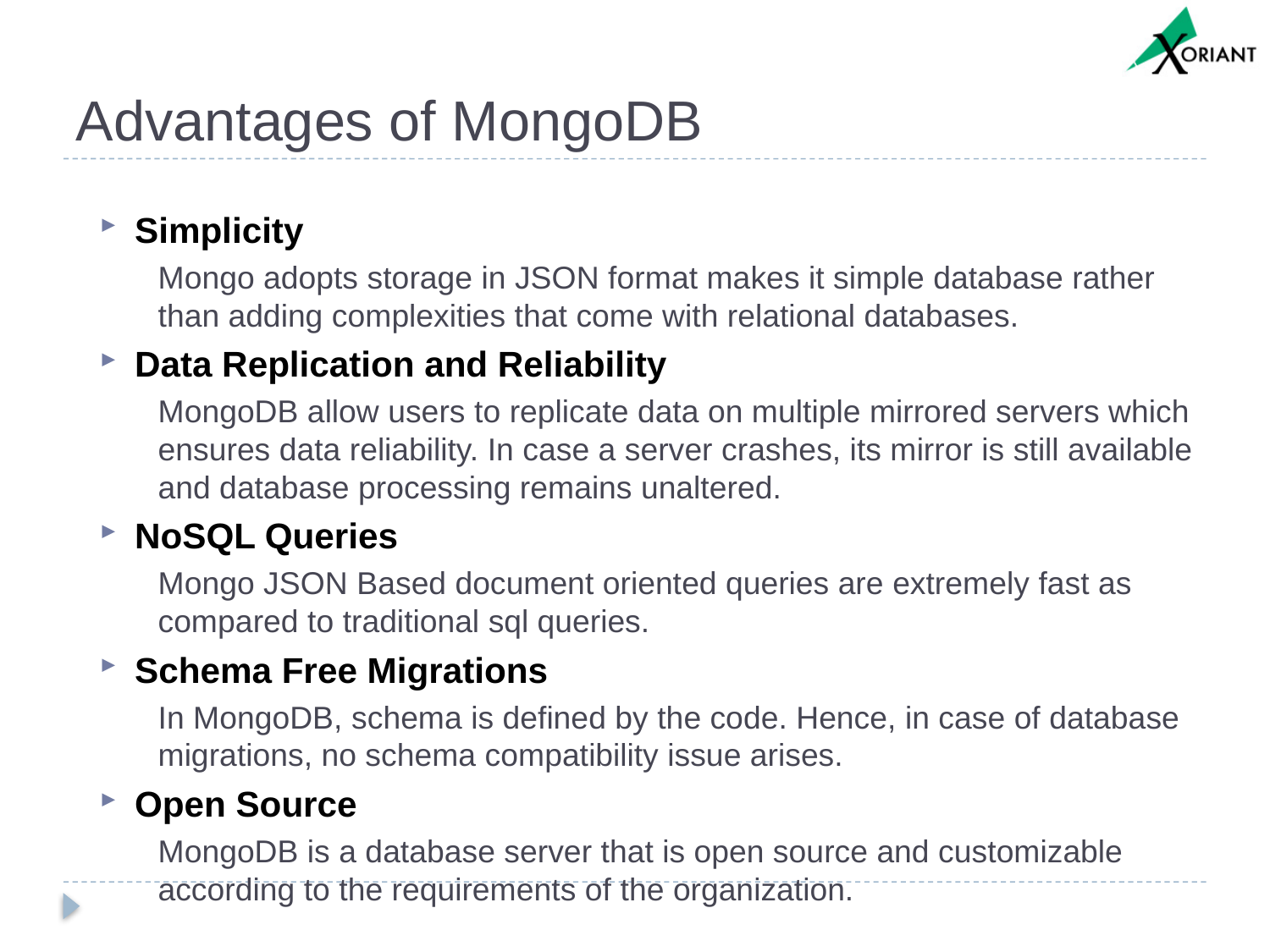

# Advantages of MongoDB
Simplicity
Mongo adopts storage in JSON format makes it simple database rather than adding complexities that come with relational databases.
Data Replication and Reliability
MongoDB allow users to replicate data on multiple mirrored servers which ensures data reliability. In case a server crashes, its mirror is still available and database processing remains unaltered.
NoSQL Queries
Mongo JSON Based document oriented queries are extremely fast as compared to traditional sql queries.
Schema Free Migrations
In MongoDB, schema is defined by the code. Hence, in case of database migrations, no schema compatibility issue arises.
Open Source
MongoDB is a database server that is open source and customizable according to the requirements of the organization.